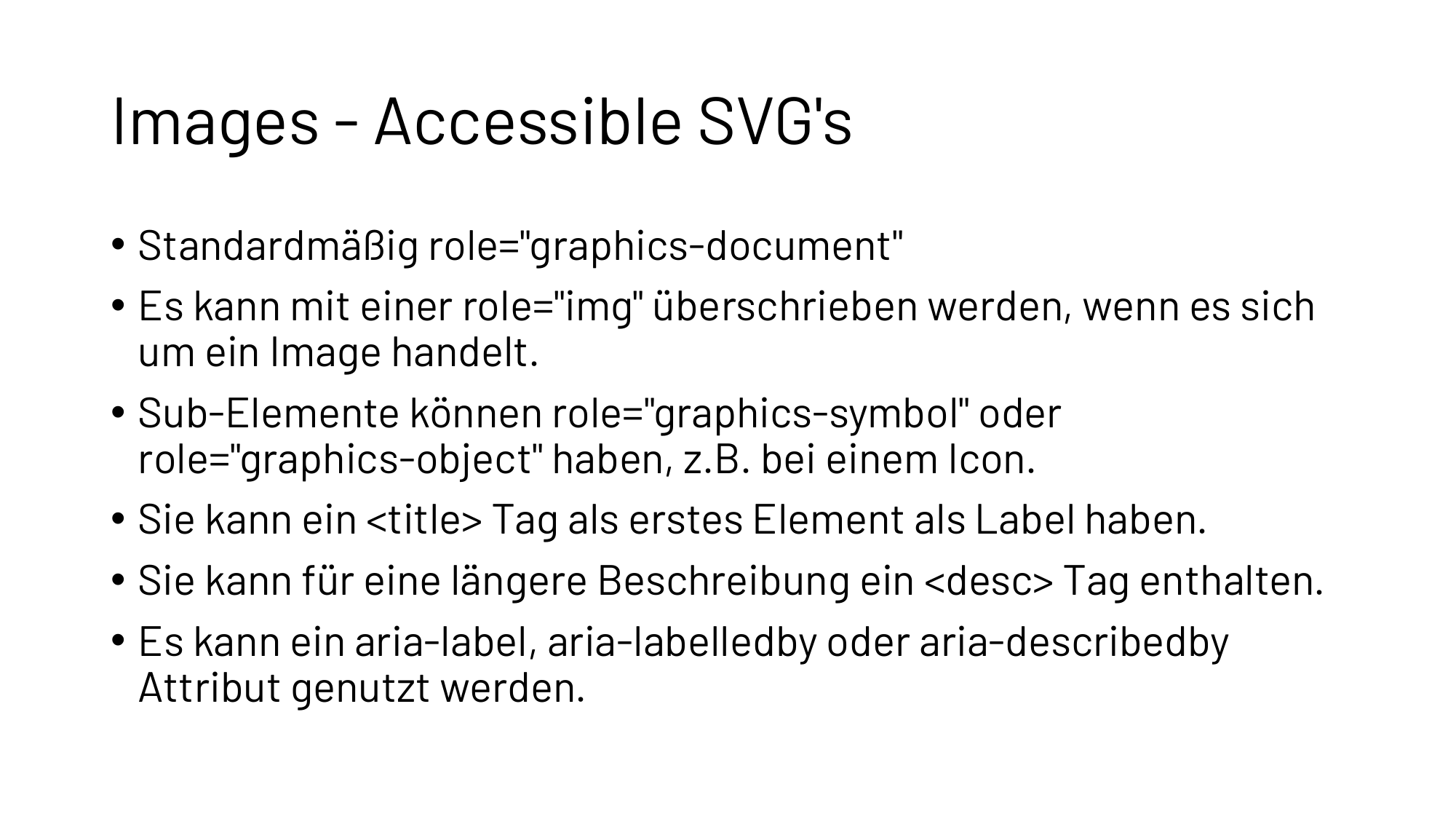

# Images - Accessible SVG's
Standardmäßig role="graphics-document"
Es kann mit einer role="img" überschrieben werden, wenn es sich um ein Image handelt.
Sub-Elemente können role="graphics-symbol" oder role="graphics-object" haben, z.B. bei einem Icon.
Sie kann ein <title> Tag als erstes Element als Label haben.
Sie kann für eine längere Beschreibung ein <desc> Tag enthalten.
Es kann ein aria-label, aria-labelledby oder aria-describedby Attribut genutzt werden.